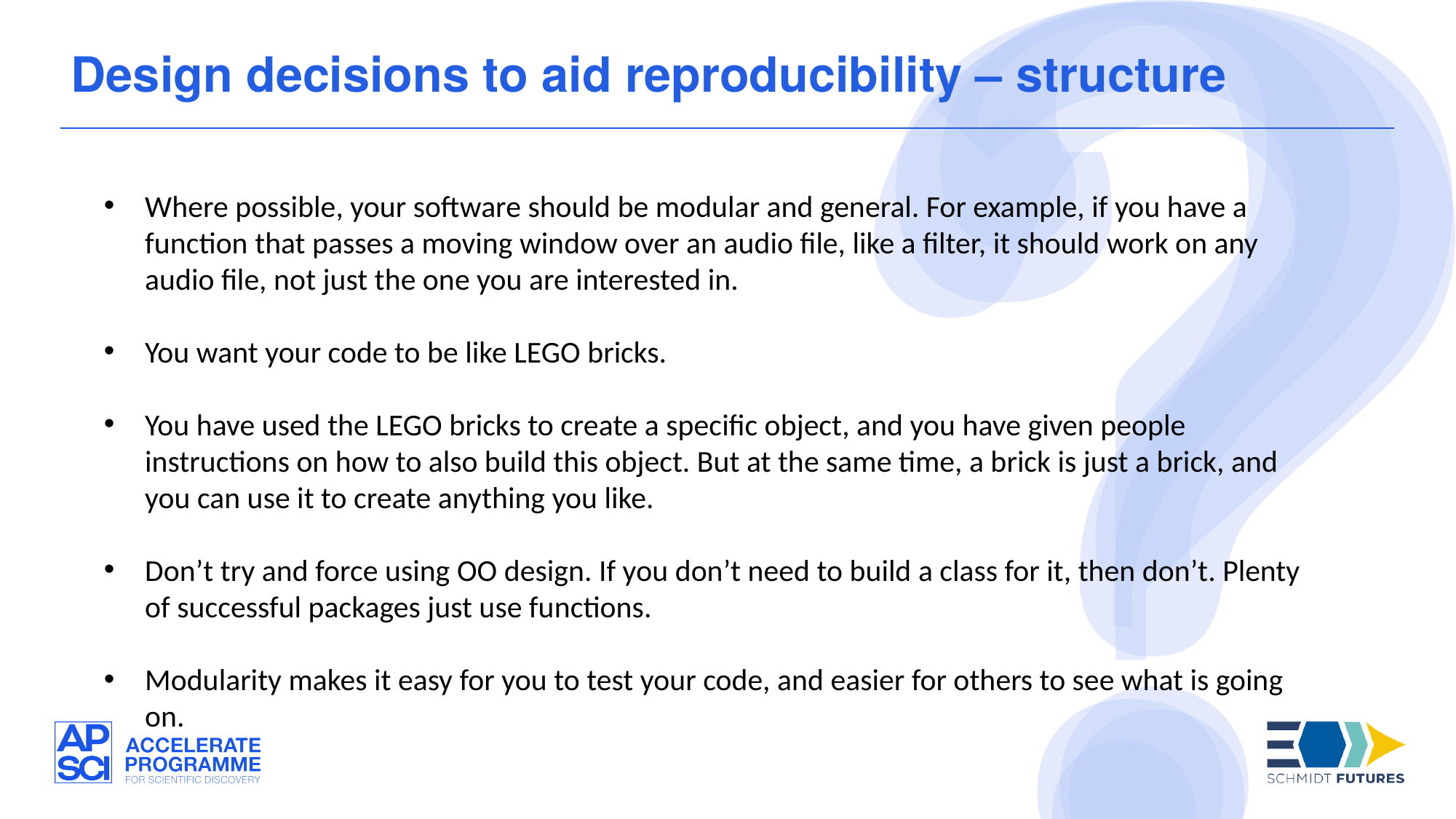

Design decisions to aid reproducibility – structure

Where possible, your software should be modular and general. For example, if you have a function that passes a moving window over an audio file, like a filter, it should work on any audio file, not just the one you are interested in.

You want your code to be like LEGO bricks.

You have used the LEGO bricks to create a specific object, and you have given people instructions on how to also build this object. But at the same time, a brick is just a brick, and you can use it to create anything you like.

Don’t try and force using OO design. If you don’t need to build a class for it, then don’t. Plenty of successful packages just use functions.

Modularity makes it easy for you to test your code, and easier for others to see what is going on.